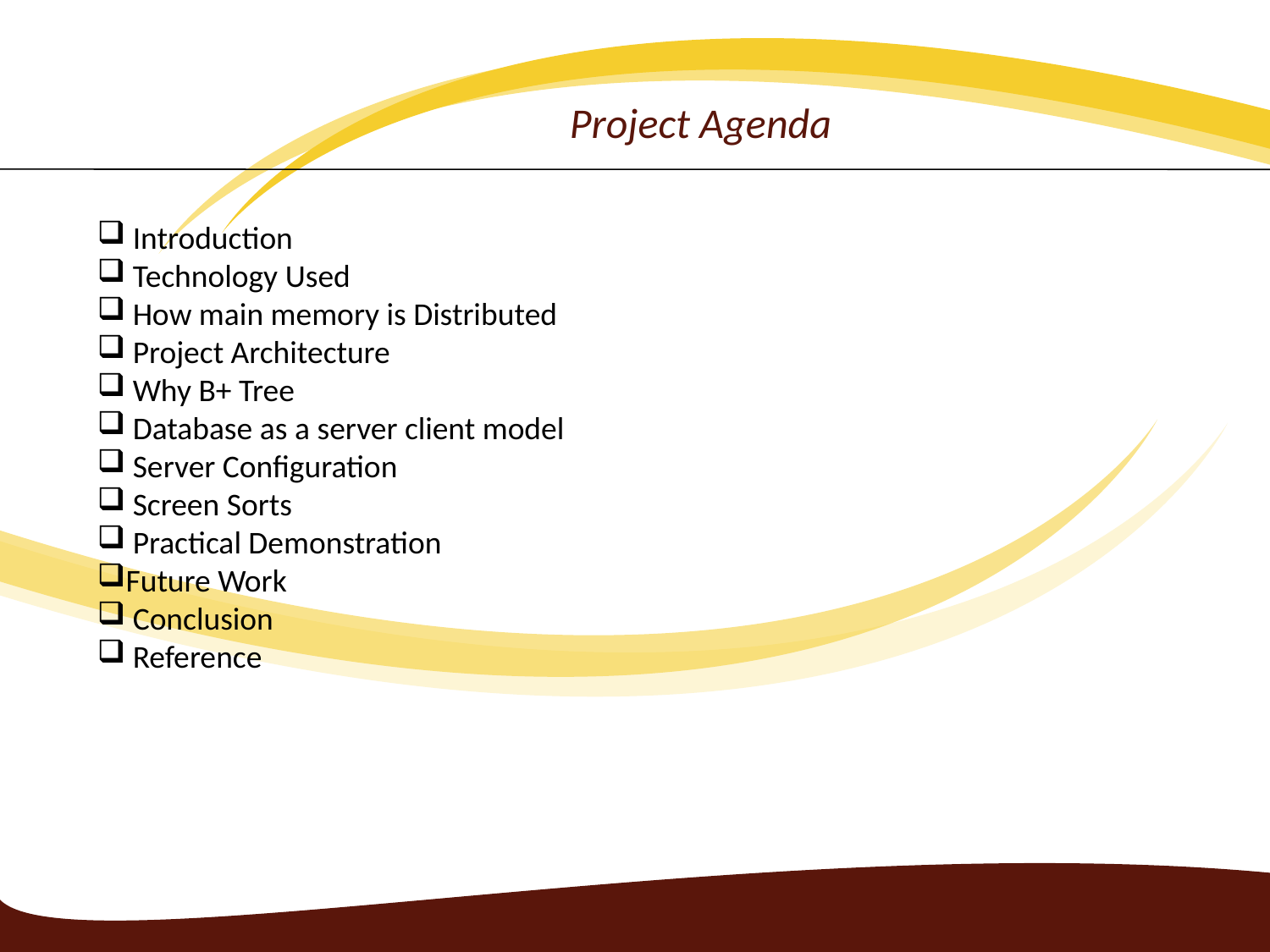

Project Agenda
 Introduction
 Technology Used
 How main memory is Distributed
 Project Architecture
 Why B+ Tree
 Database as a server client model
 Server Configuration
 Screen Sorts
 Practical Demonstration
Future Work
 Conclusion
 Reference